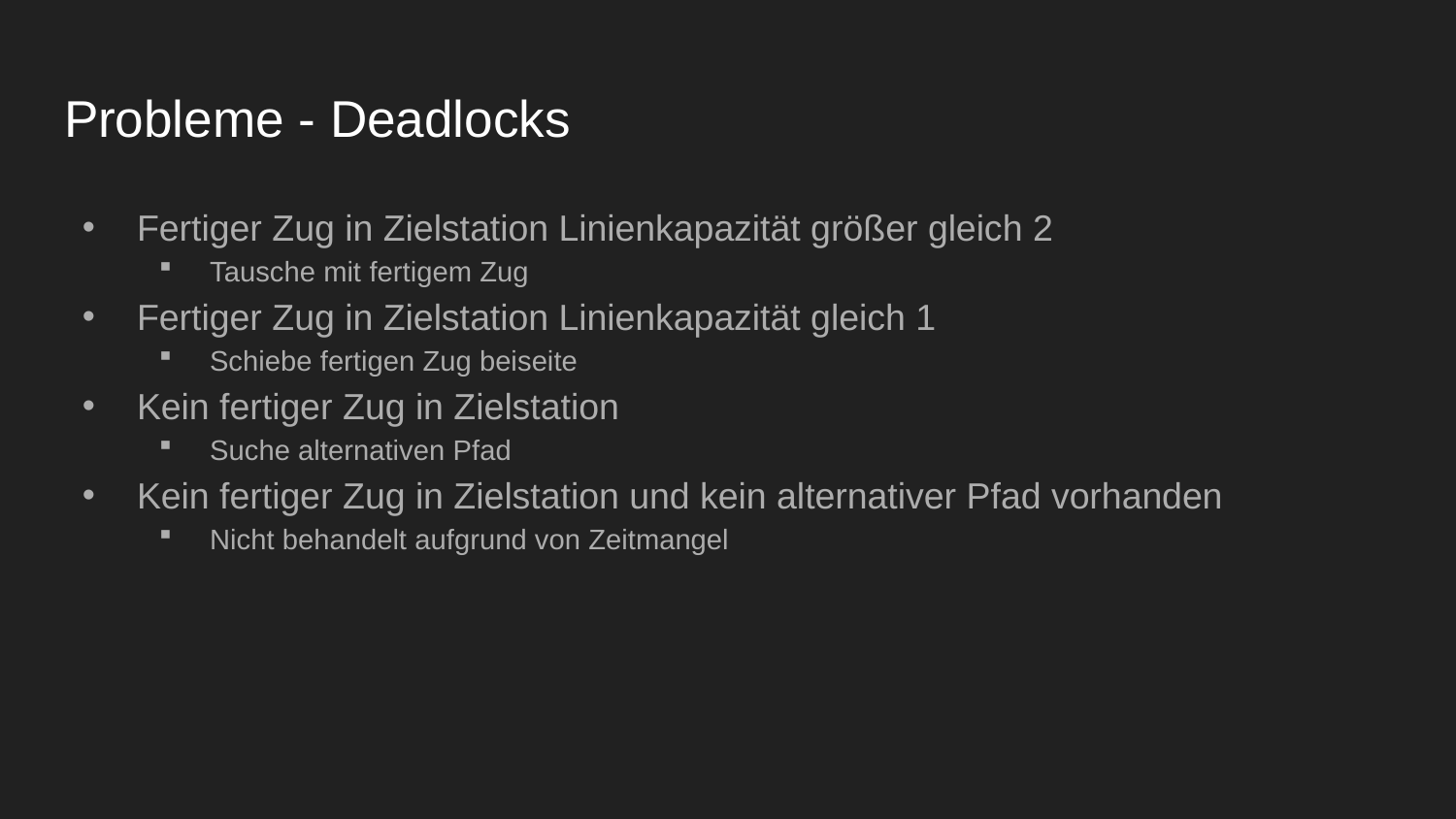

# Probleme - Deadlocks

Fertiger Zug in Zielstation Linienkapazität größer gleich 2
Tausche mit fertigem Zug
Fertiger Zug in Zielstation Linienkapazität gleich 1
Schiebe fertigen Zug beiseite
Kein fertiger Zug in Zielstation
Suche alternativen Pfad
Kein fertiger Zug in Zielstation und kein alternativer Pfad vorhanden
Nicht behandelt aufgrund von Zeitmangel